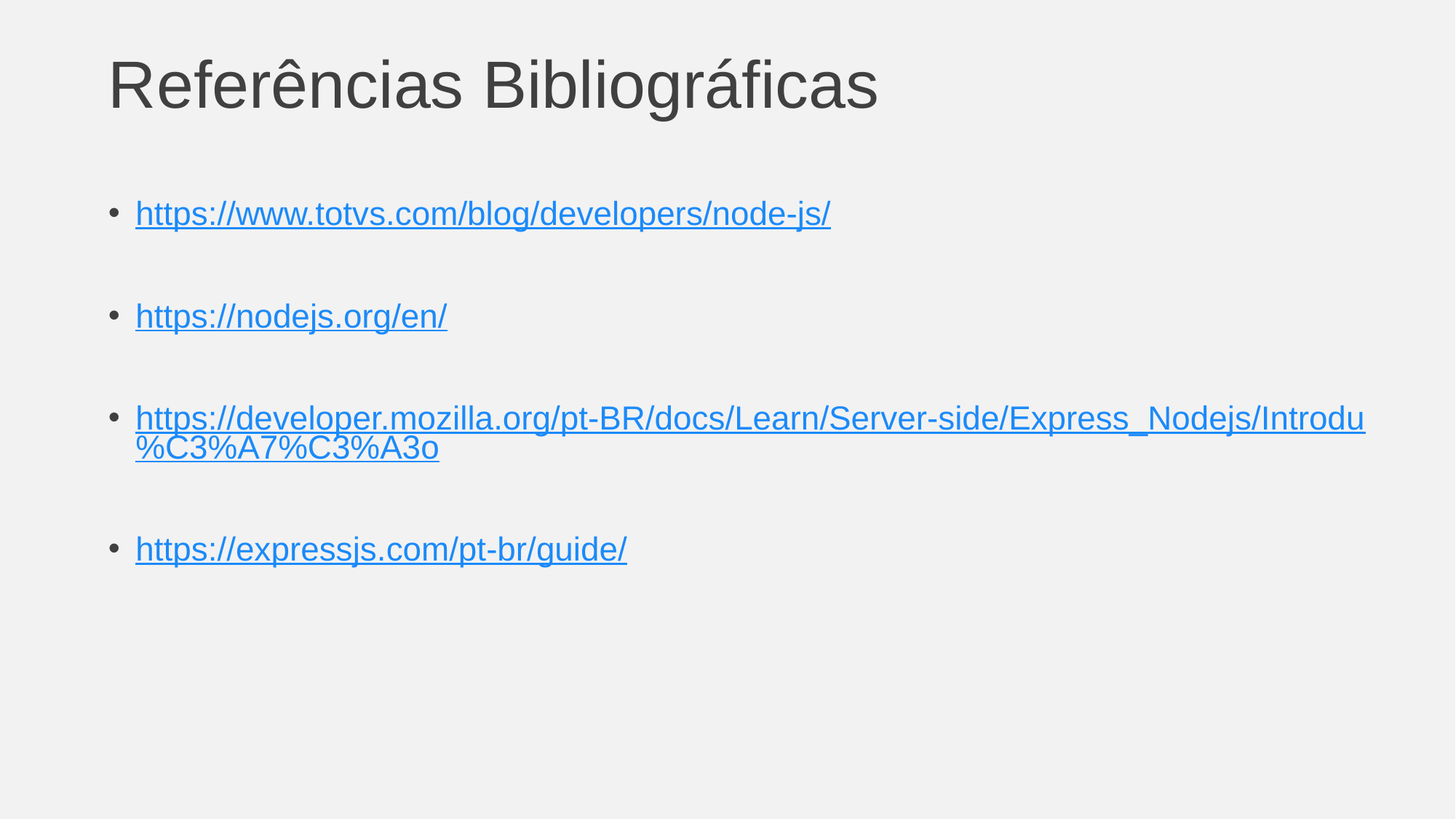

# Referências Bibliográficas
https://www.totvs.com/blog/developers/node-js/

https://nodejs.org/en/

https://developer.mozilla.org/pt-BR/docs/Learn/Server-side/Express_Nodejs/Introdu%C3%A7%C3%A3o

https://expressjs.com/pt-br/guide/